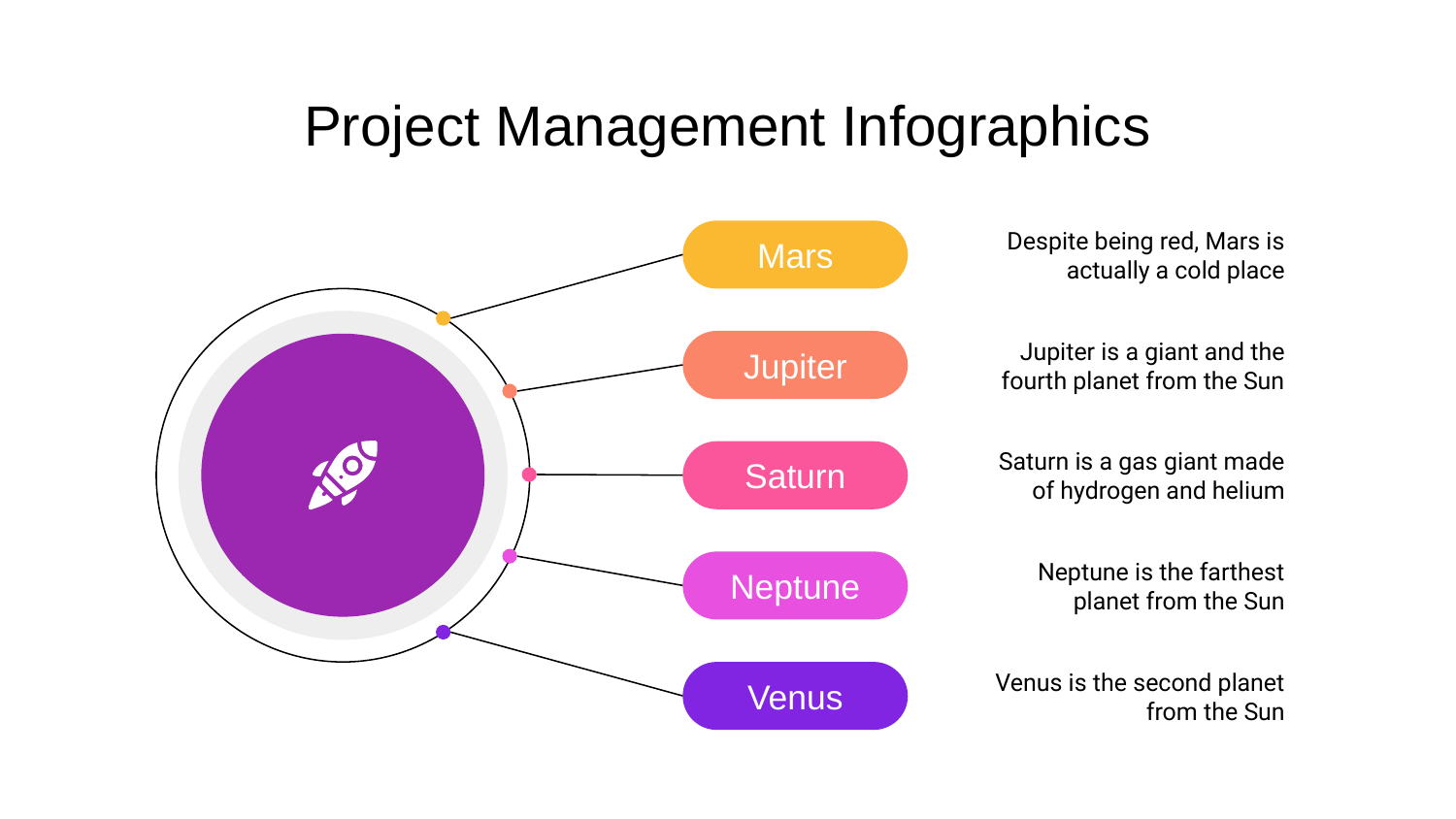

# Project Management Infographics
Despite being red, Mars is actually a cold place
Mars

Jupiter is a giant and the fourth planet from the Sun
Jupiter

Saturn is a gas giant made of hydrogen and helium

Saturn

Neptune is the farthest planet from the Sun

Neptune

Venus is the second planet from the Sun
Venus